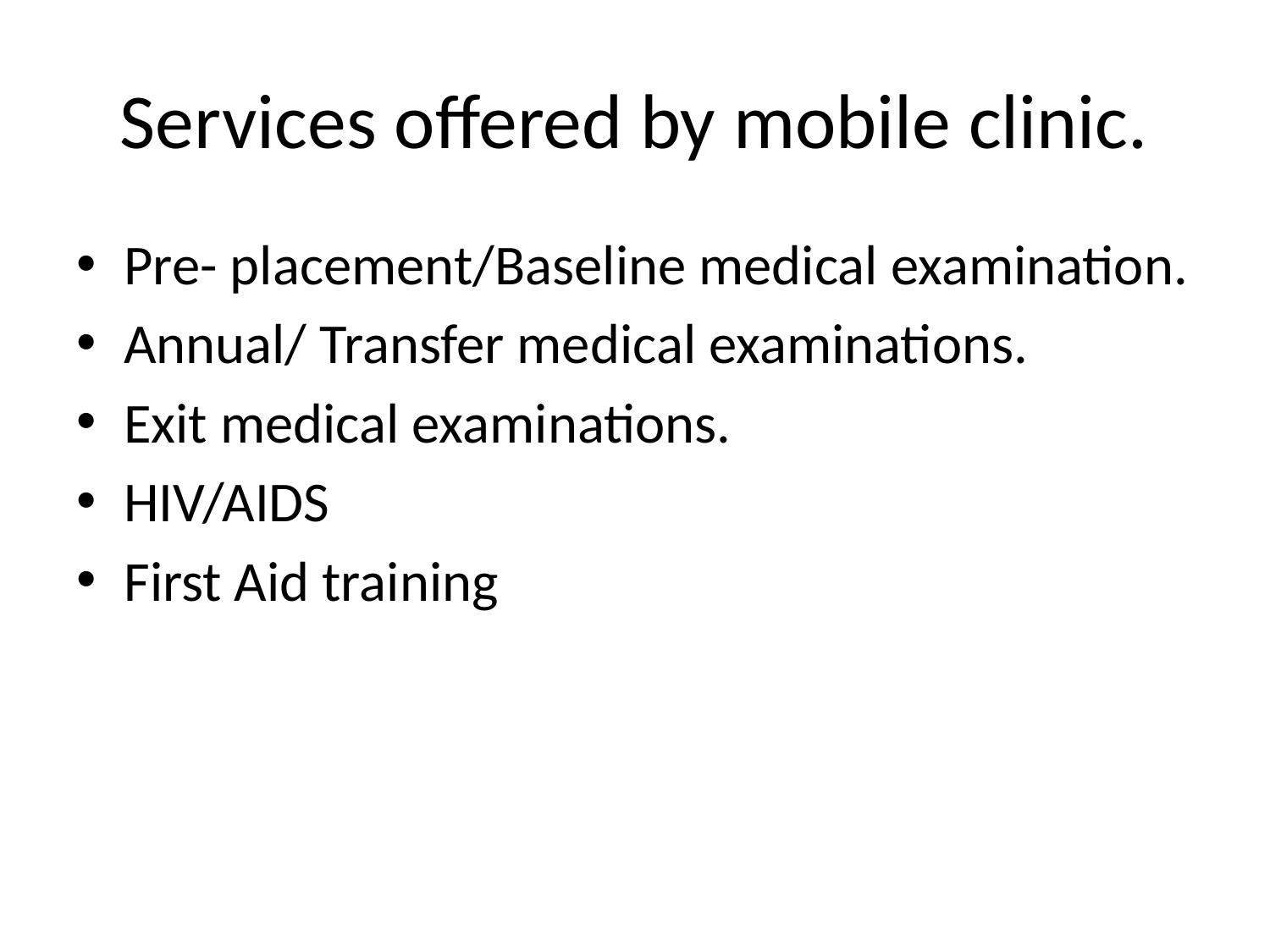

# Services offered by mobile clinic.
Pre- placement/Baseline medical examination.
Annual/ Transfer medical examinations.
Exit medical examinations.
HIV/AIDS
First Aid training